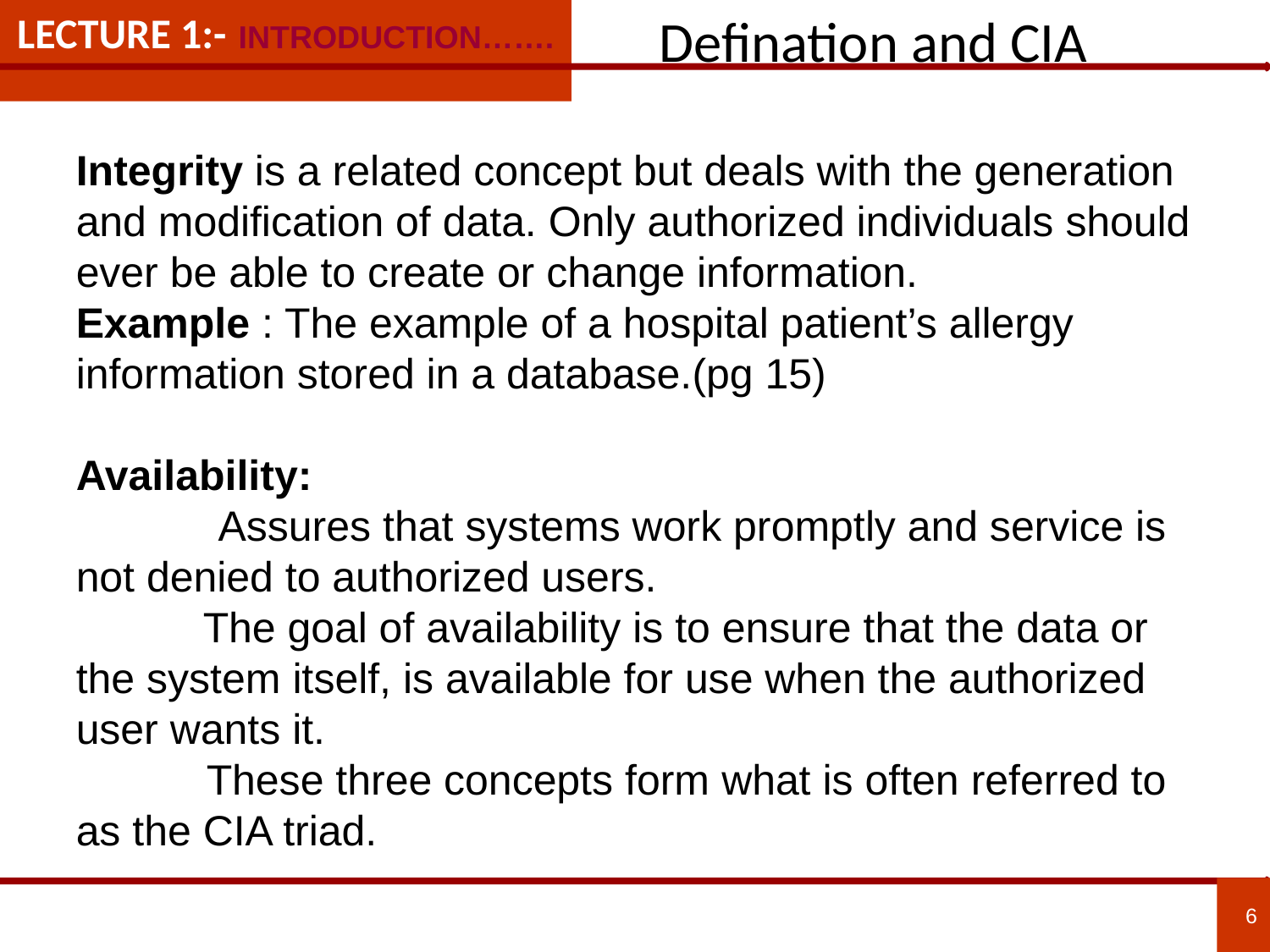

LECTURE 1:- INTRODUCTION…….

Defination and CIA

Integrity is a related concept but deals with the generation and modification of data. Only authorized individuals should ever be able to create or change information.
Example : The example of a hospital patient’s allergy information stored in a database.(pg 15)

Availability:
            Assures that systems work promptly and service is not denied to authorized users.
	The goal of availability is to ensure that the data or the system itself, is available for use when the authorized user wants it.
           These three concepts form what is often referred to as the CIA triad.

6

6